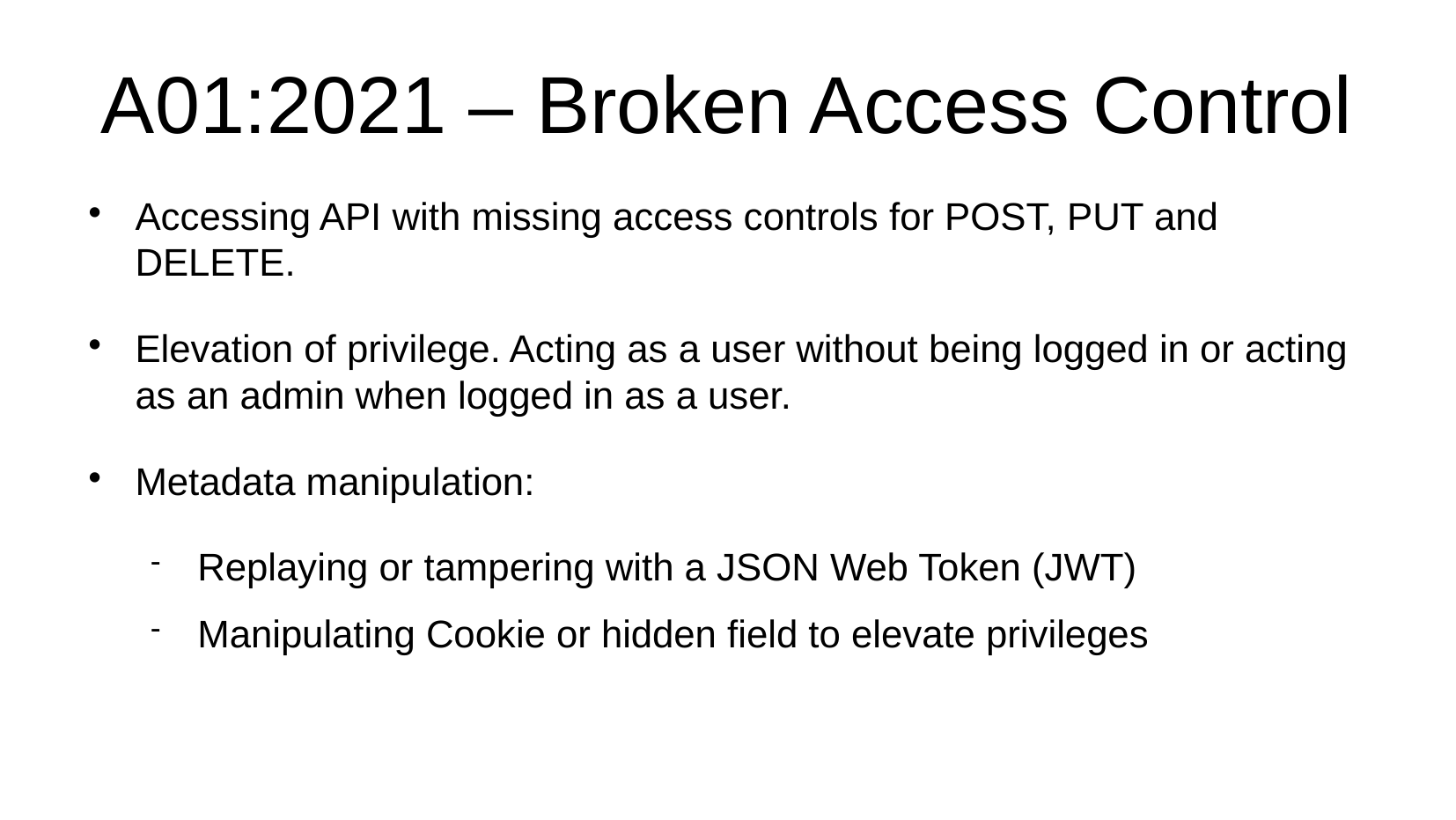

# A01:2021 – Broken Access Control
Accessing API with missing access controls for POST, PUT and DELETE.
Elevation of privilege. Acting as a user without being logged in or acting as an admin when logged in as a user.
Metadata manipulation:
Replaying or tampering with a JSON Web Token (JWT)
Manipulating Cookie or hidden field to elevate privileges